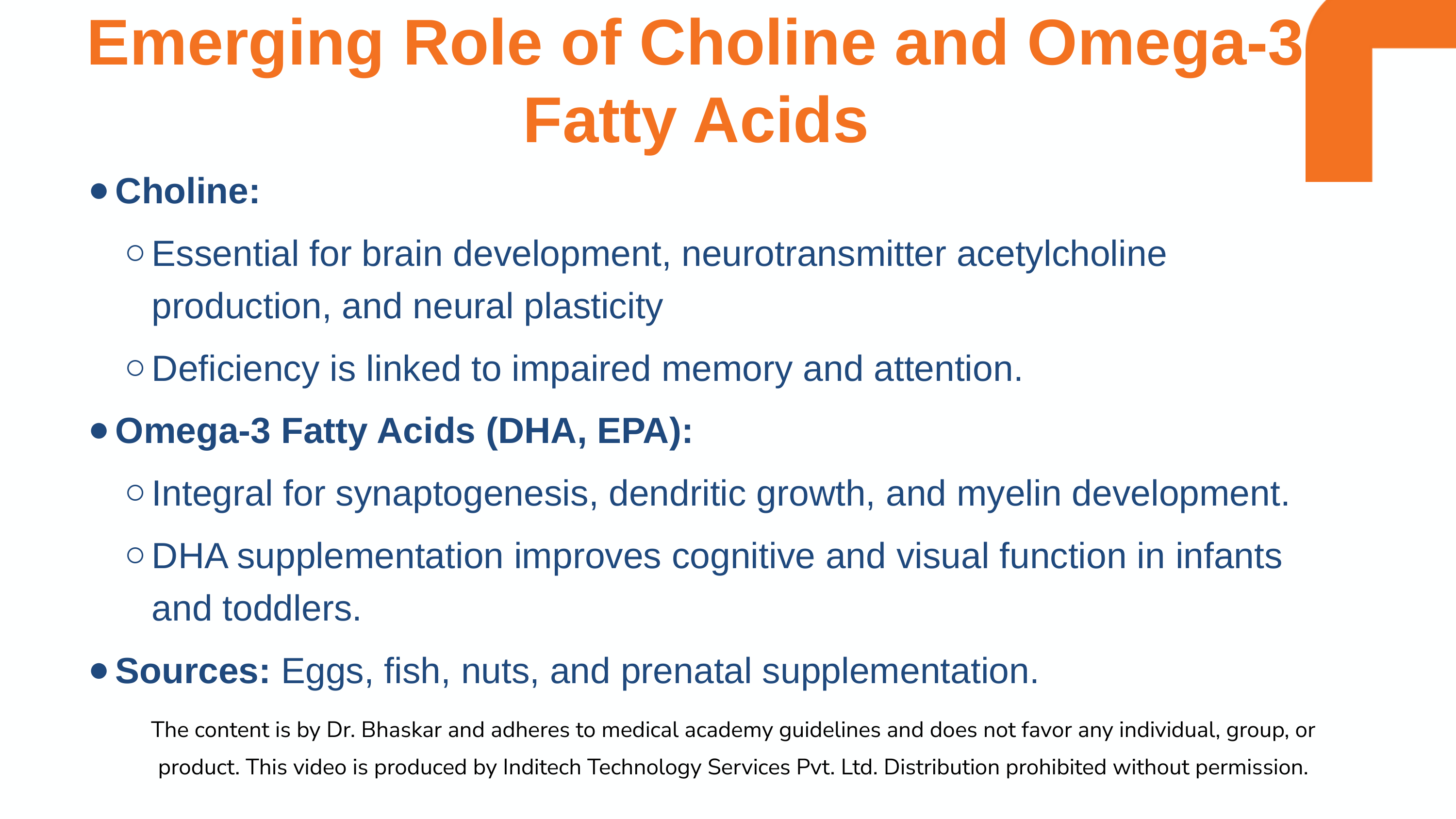

Emerging Role of Choline and Omega-3 Fatty Acids

Choline:
Essential for brain development, neurotransmitter acetylcholine production, and neural plasticity
Deficiency is linked to impaired memory and attention.
Omega-3 Fatty Acids (DHA, EPA):
Integral for synaptogenesis, dendritic growth, and myelin development.
DHA supplementation improves cognitive and visual function in infants and toddlers​.
Sources: Eggs, fish, nuts, and prenatal supplementation.
The content is by Dr. Bhaskar and adheres to medical academy guidelines and does not favor any individual, group, or product. This video is produced by Inditech Technology Services Pvt. Ltd. Distribution prohibited without permission.